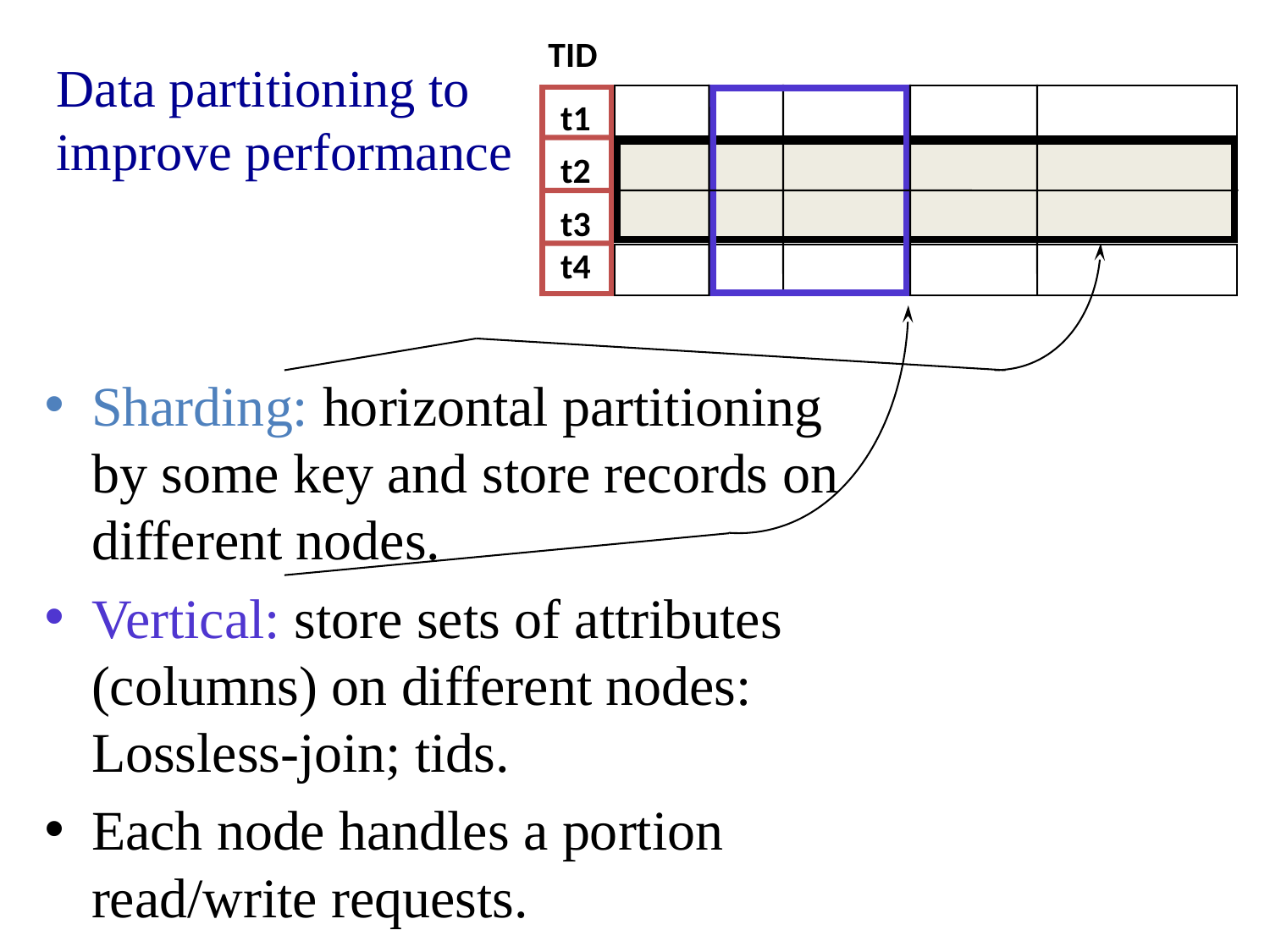

TID
# Data partitioning to improve performance

t1

t2

t3
t4

Sharding: horizontal partitioning by some key and store records on different nodes.
Vertical: store sets of attributes (columns) on different nodes: Lossless-join; tids.
Each node handles a portion  read/write requests.